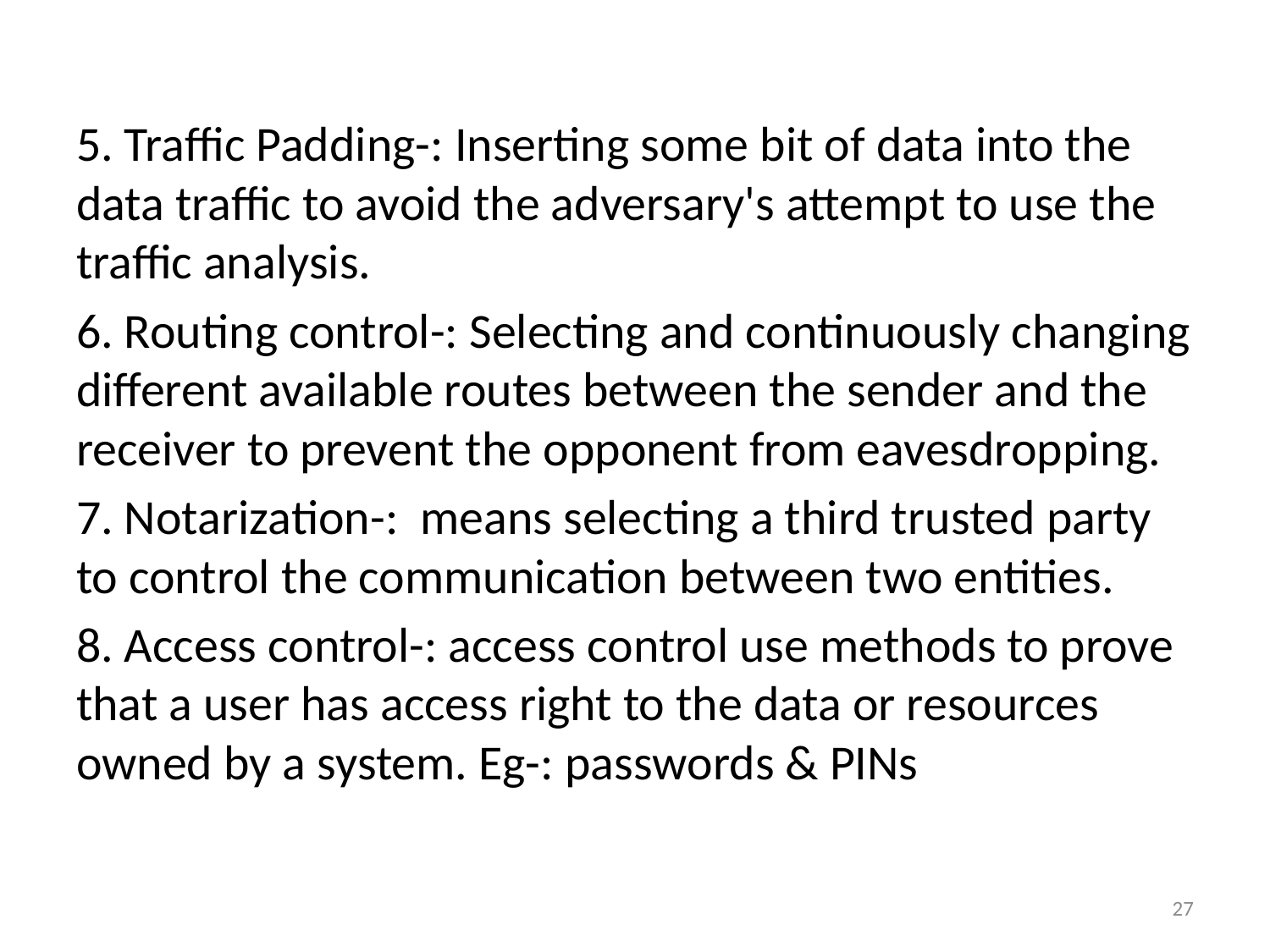

5. Traffic Padding-: Inserting some bit of data into the data traffic to avoid the adversary's attempt to use the traffic analysis.
6. Routing control-: Selecting and continuously changing different available routes between the sender and the receiver to prevent the opponent from eavesdropping.
7. Notarization-:  means selecting a third trusted party to control the communication between two entities.
8. Access control-: access control use methods to prove that a user has access right to the data or resources owned by a system. Eg-: passwords & PINs

27